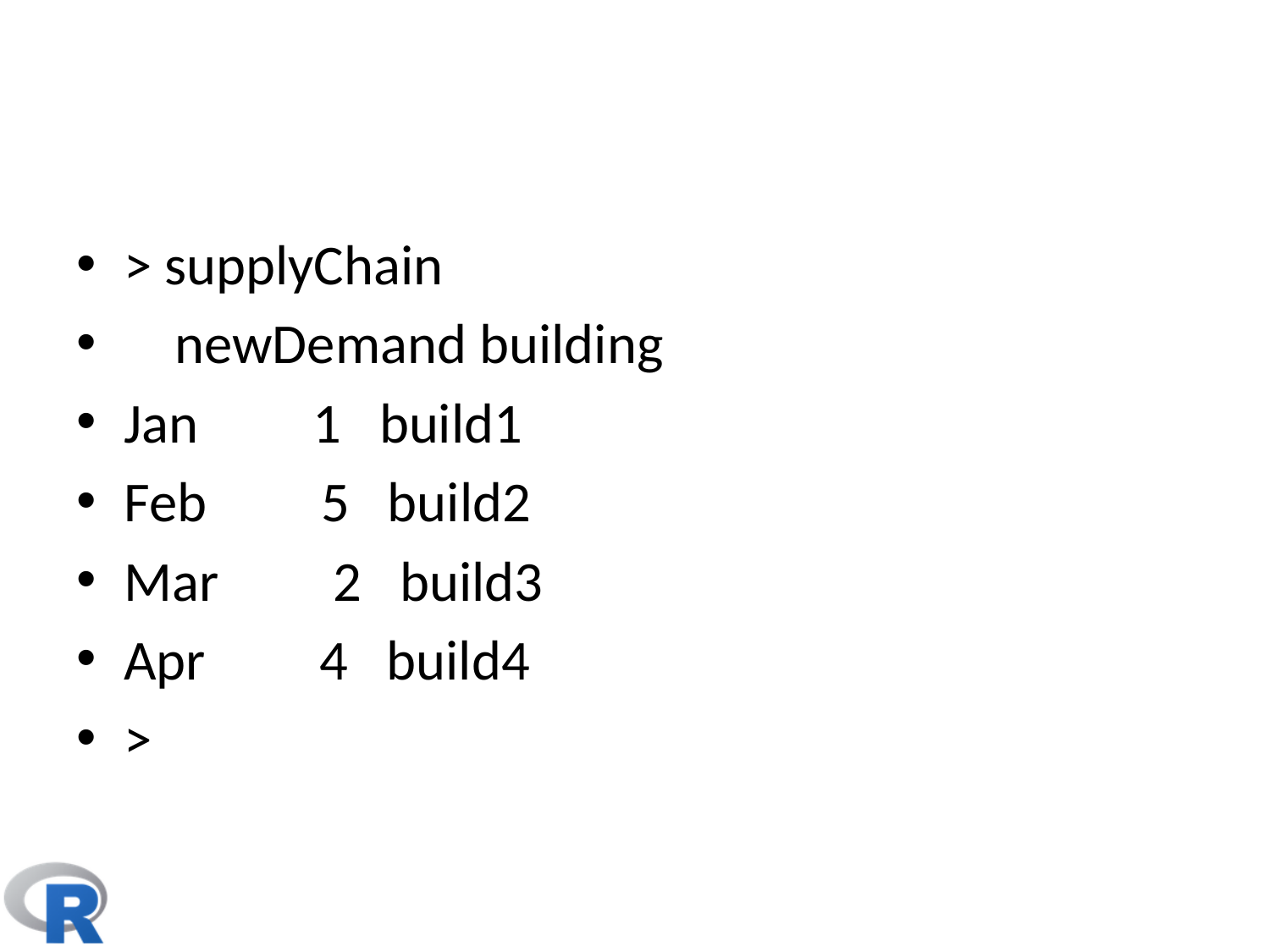

> supplyChain
    newDemand building
Jan         1   build1
Feb         5   build2
Mar         2   build3
Apr         4   build4
>